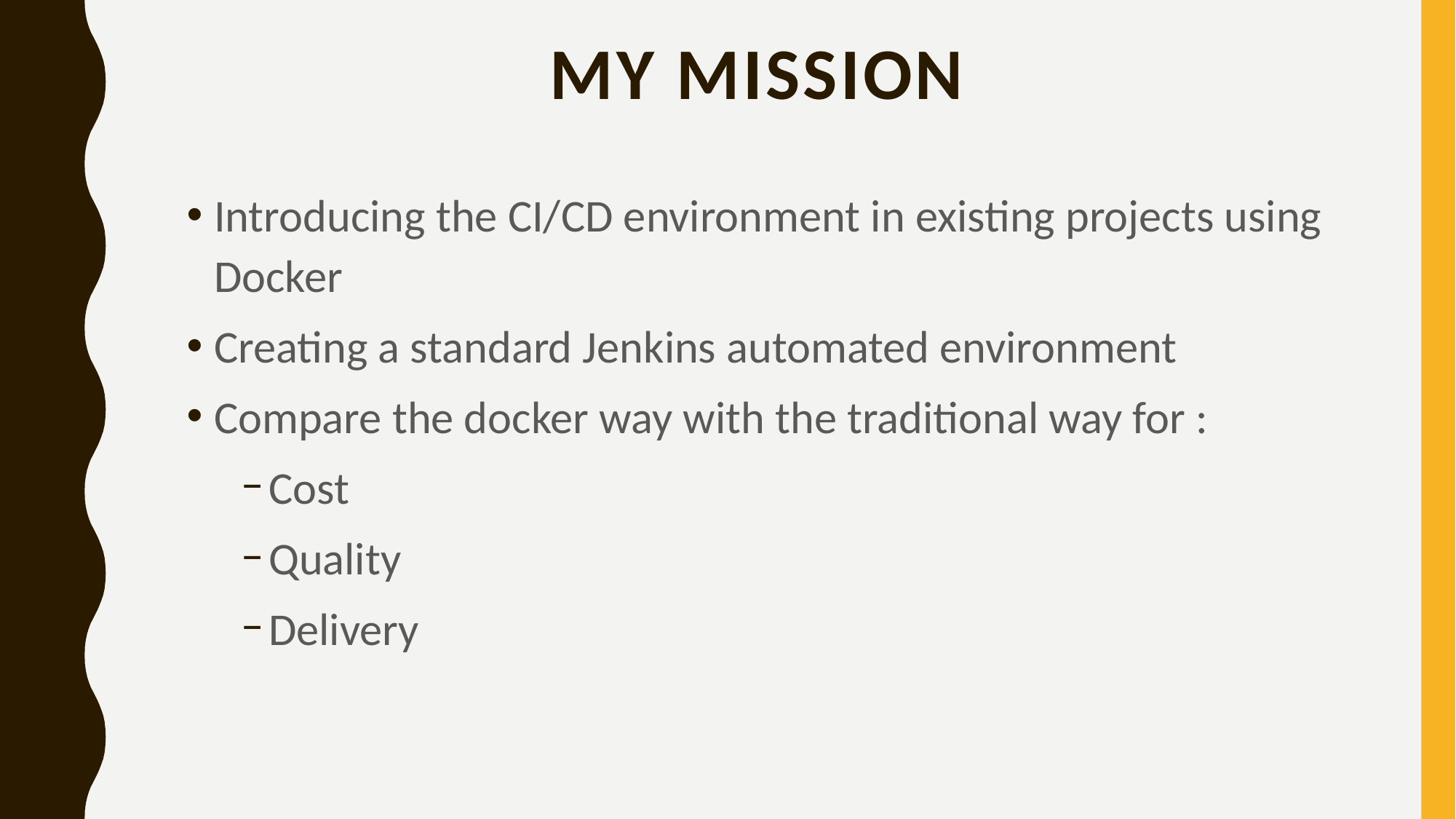

# My mission
Introducing the CI/CD environment in existing projects using Docker
Creating a standard Jenkins automated environment
Compare the docker way with the traditional way for :
Cost
Quality
Delivery